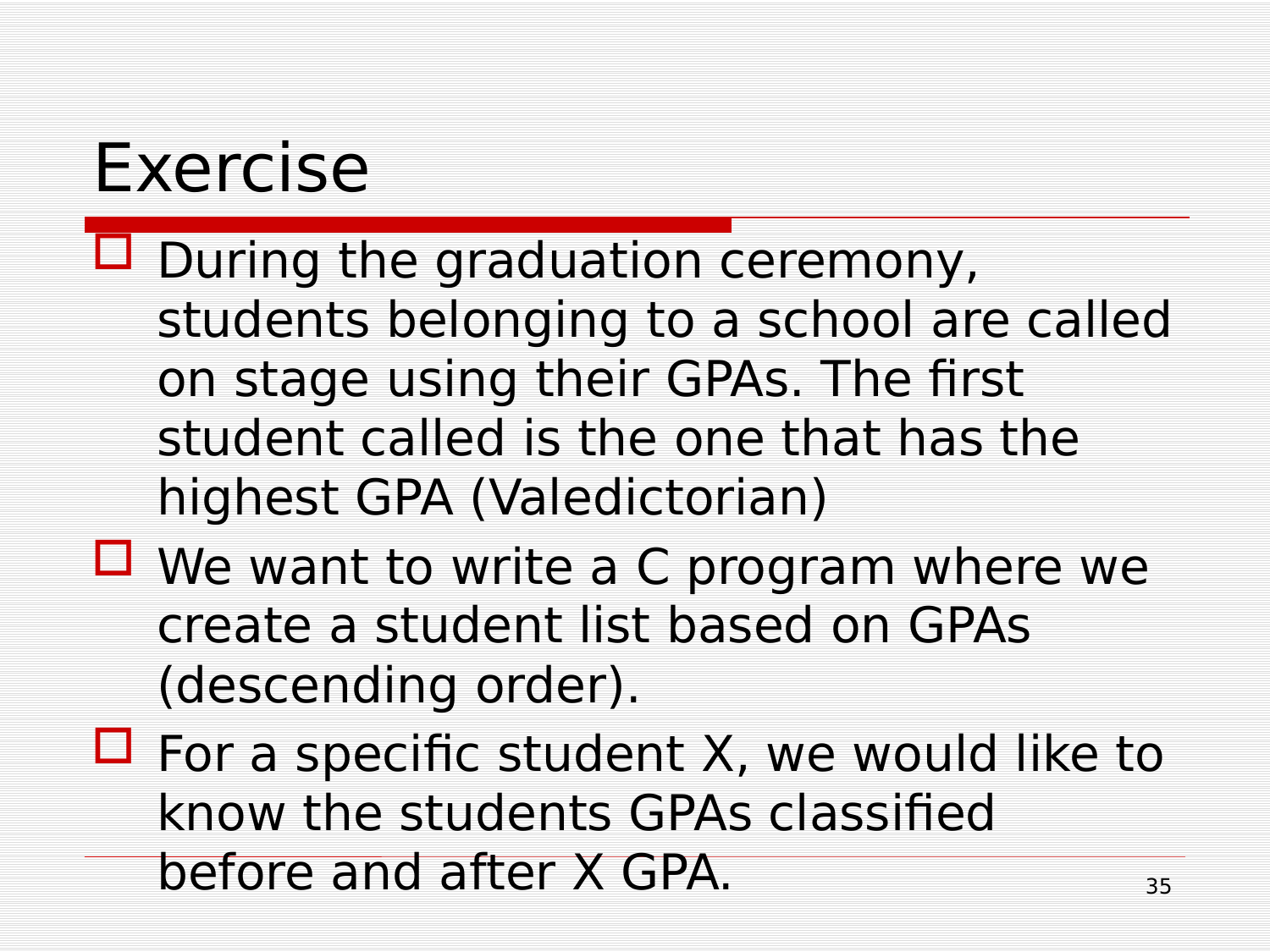

# Exercise
During the graduation ceremony, students belonging to a school are called on stage using their GPAs. The first student called is the one that has the highest GPA (Valedictorian)
We want to write a C program where we create a student list based on GPAs (descending order).
For a specific student X, we would like to know the students GPAs classified  before and after X GPA.
35